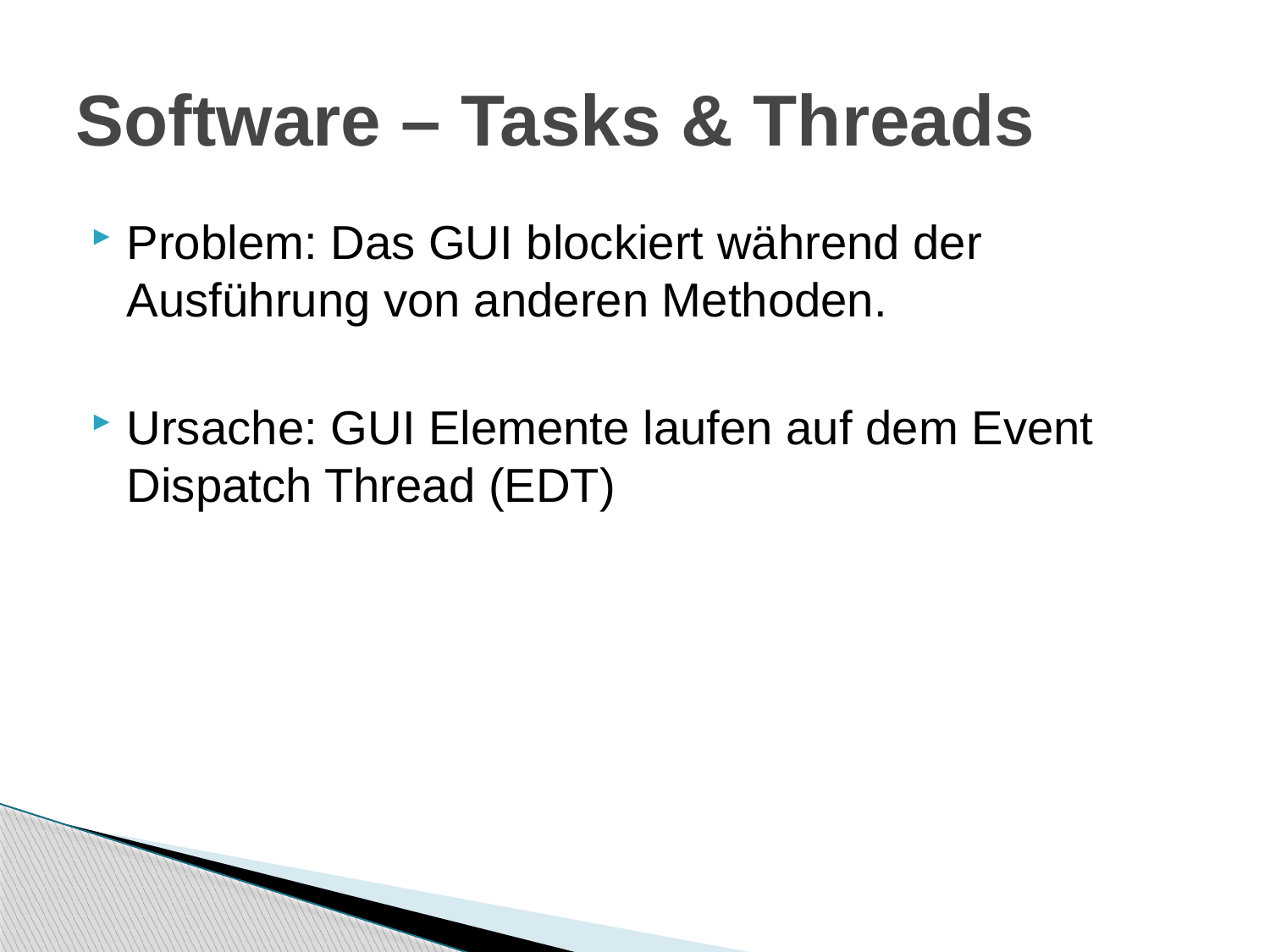

# Software – Tasks & Threads
Problem: Das GUI blockiert während der Ausführung von anderen Methoden.

Ursache: GUI Elemente laufen auf dem Event Dispatch Thread (EDT)